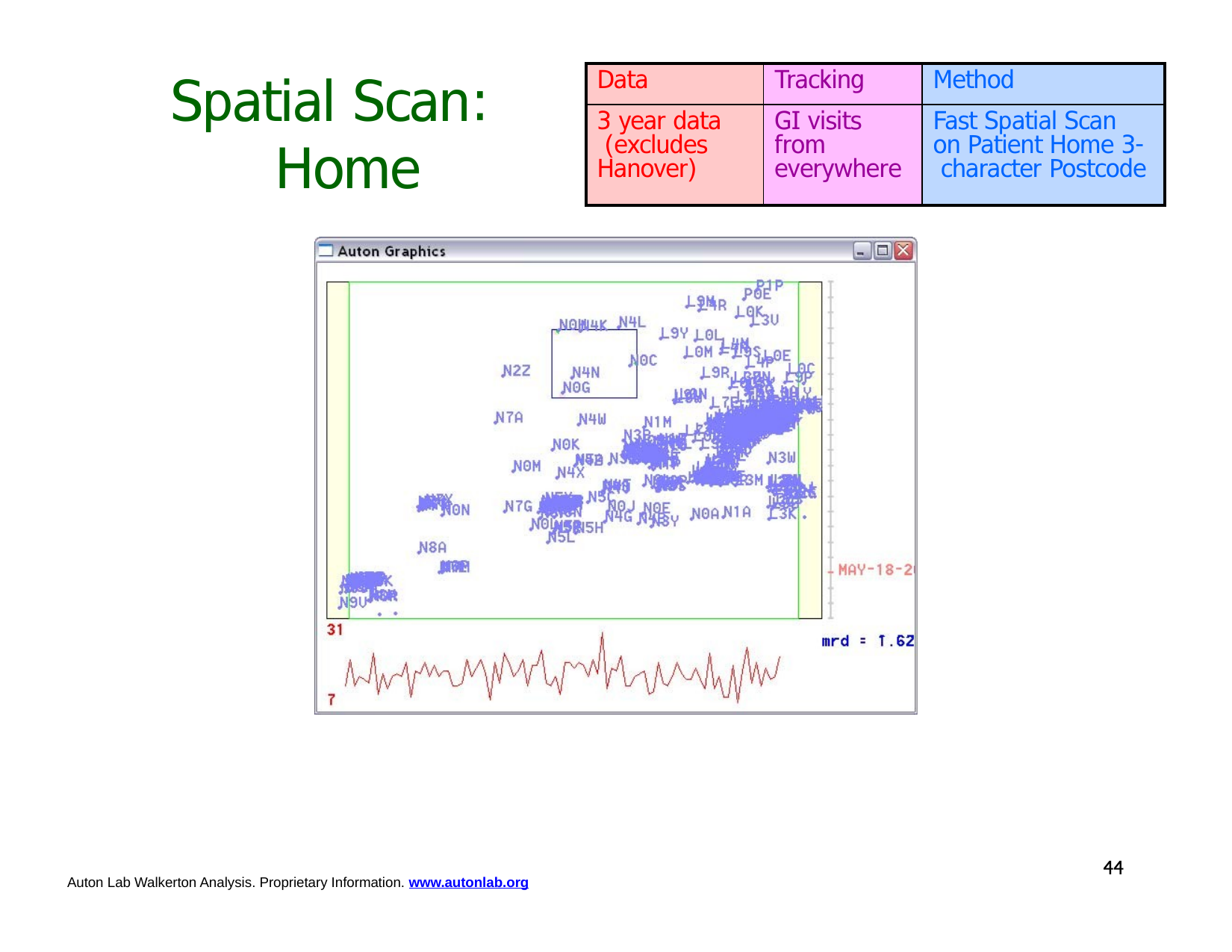

# Spatial Scan:  Home
| Data | Tracking | Method |
| --- | --- | --- |
| 3 year data (excludes Hanover) | GI visits from everywhere | Fast Spatial Scan on Patient Home 3- character Postcode |

44
Auton Lab Walkerton Analysis. Proprietary Information. www.autonlab.org